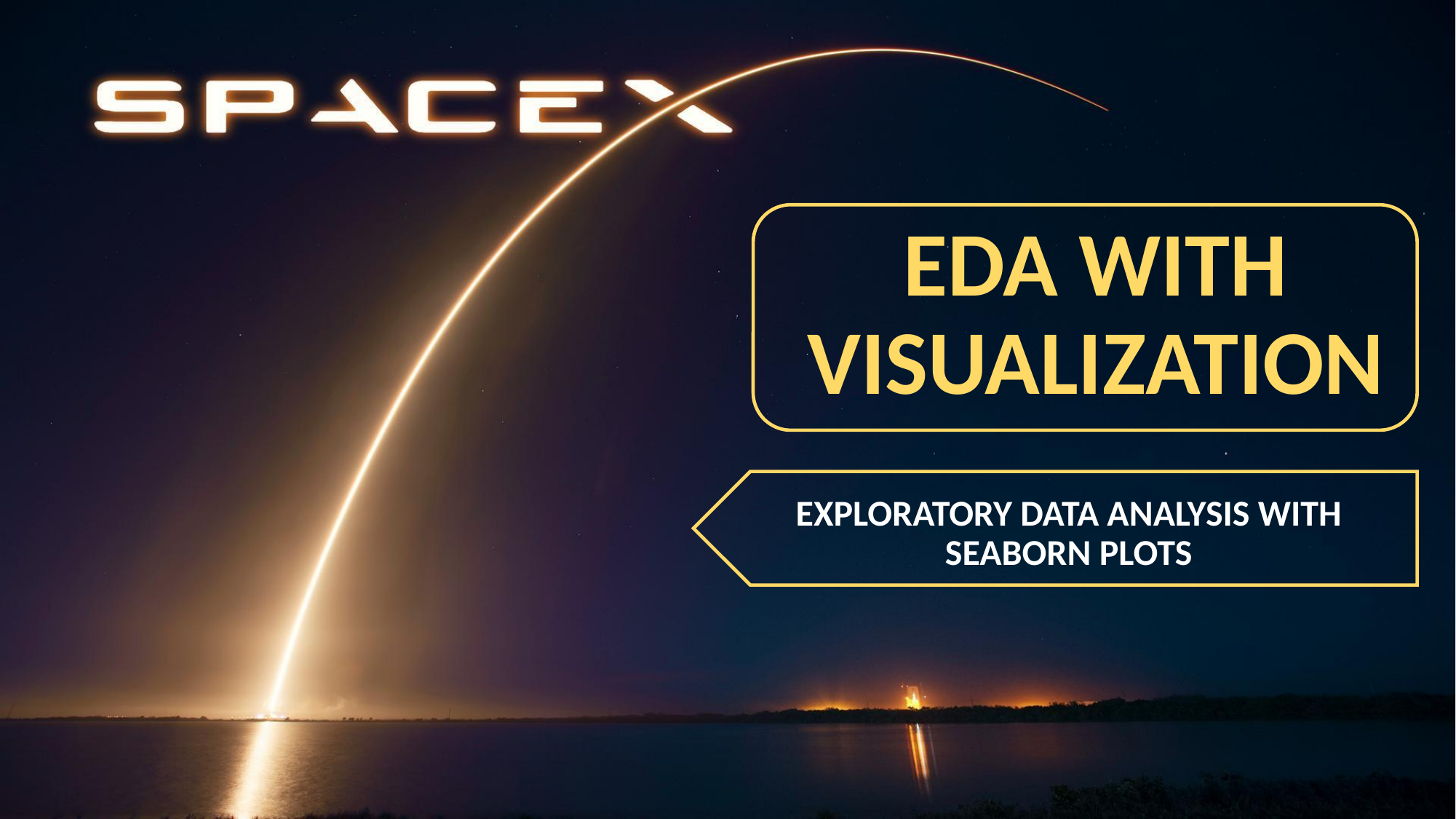

# EDA WITH VISUALIZATION

EXPLORATORY DATA ANALYSIS WITH SEABORN PLOTS